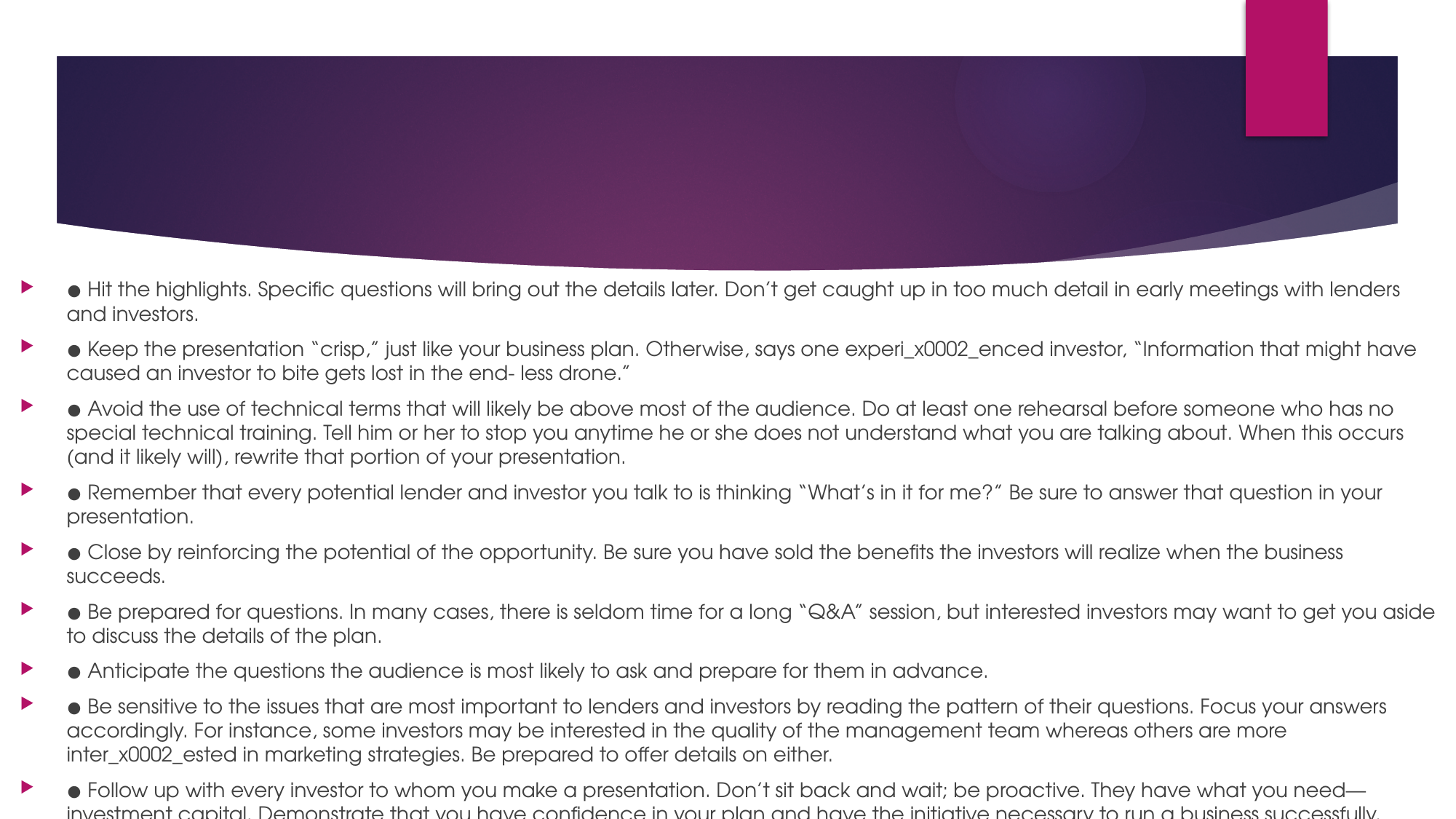

#
● Hit the highlights. Specific questions will bring out the details later. Don’t get caught up in too much detail in early meetings with lenders and investors.
● Keep the presentation “crisp,” just like your business plan. Otherwise, says one experi_x0002_enced investor, “Information that might have caused an investor to bite gets lost in the end- less drone.”
● Avoid the use of technical terms that will likely be above most of the audience. Do at least one rehearsal before someone who has no special technical training. Tell him or her to stop you anytime he or she does not understand what you are talking about. When this occurs (and it likely will), rewrite that portion of your presentation.
● Remember that every potential lender and investor you talk to is thinking “What’s in it for me?” Be sure to answer that question in your presentation.
● Close by reinforcing the potential of the opportunity. Be sure you have sold the benefits the investors will realize when the business succeeds.
● Be prepared for questions. In many cases, there is seldom time for a long “Q&A” session, but interested investors may want to get you aside to discuss the details of the plan.
● Anticipate the questions the audience is most likely to ask and prepare for them in advance.
● Be sensitive to the issues that are most important to lenders and investors by reading the pattern of their questions. Focus your answers accordingly. For instance, some investors may be interested in the quality of the management team whereas others are more inter_x0002_ested in marketing strategies. Be prepared to offer details on either.
● Follow up with every investor to whom you make a presentation. Don’t sit back and wait; be proactive. They have what you need—investment capital. Demonstrate that you have confidence in your plan and have the initiative necessary to run a business successfully.